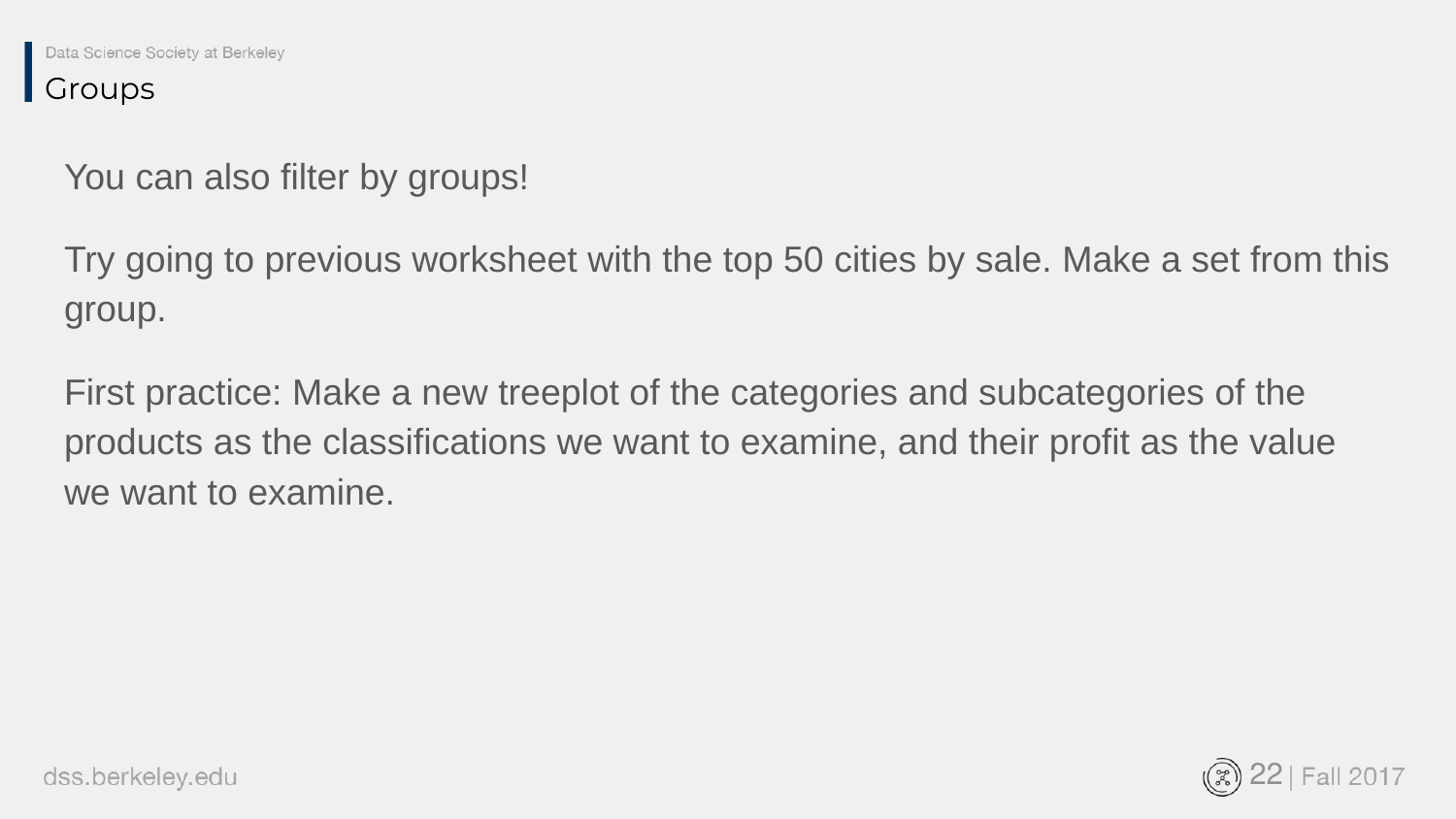

Groups
You can also filter by groups!
Try going to previous worksheet with the top 50 cities by sale. Make a set from this group.
First practice: Make a new treeplot of the categories and subcategories of the products as the classifications we want to examine, and their profit as the value we want to examine.

22